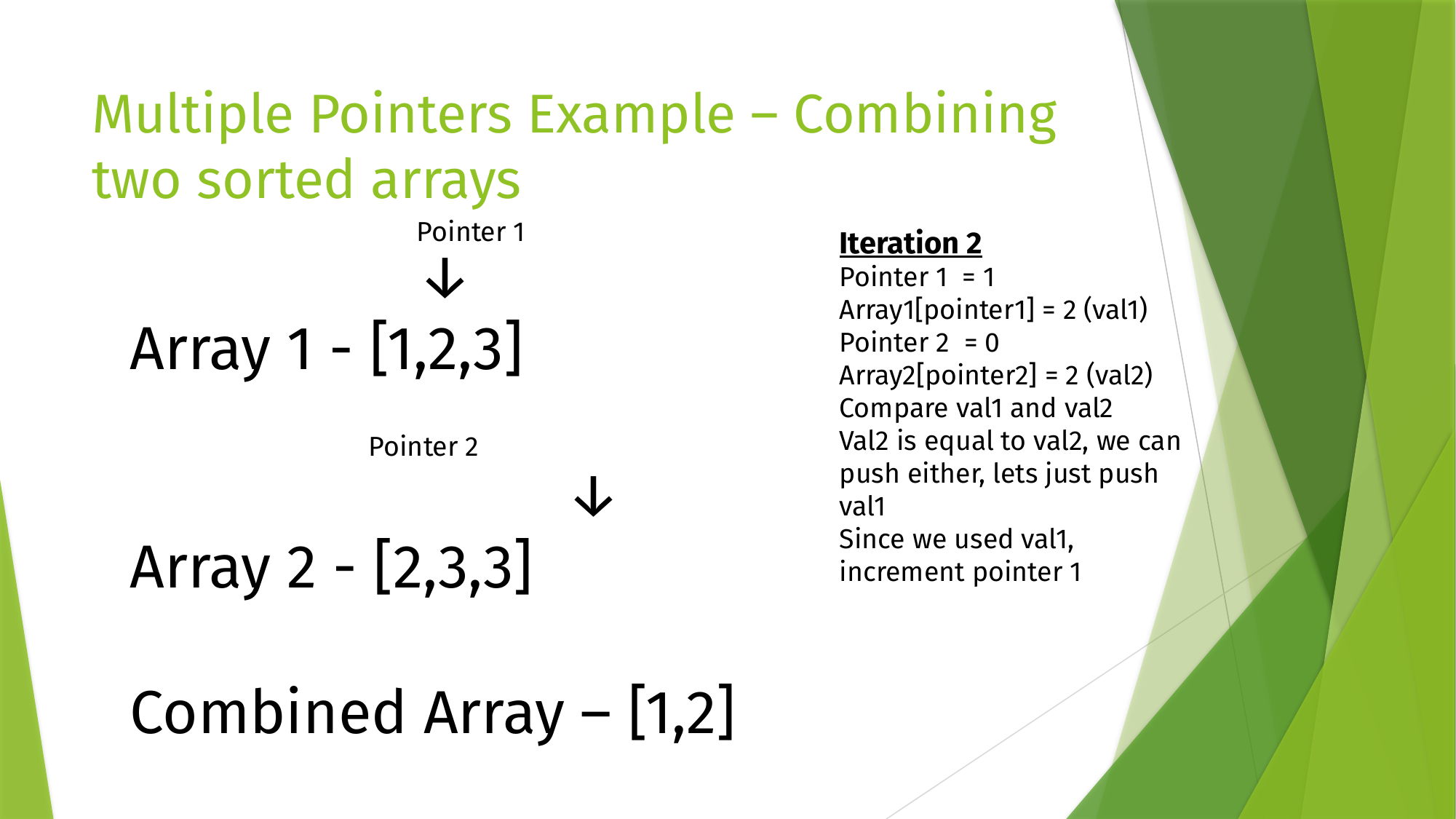

# Multiple Pointers Example – Combining two sorted arrays
Pointer 1
Iteration 2
Pointer 1  = 1
Array1[pointer1] = 2 (val1)
Pointer 2  = 0
Array2[pointer2] = 2 (val2)
Compare val1 and val2
Val2 is equal to val2, we can push either, lets just push val1
Since we used val1, increment pointer 1

                  ↓
Array 1 - [1,2,3]

   				↓
Array 2 - [2,3,3]

Combined Array – [1,2]
Pointer 2